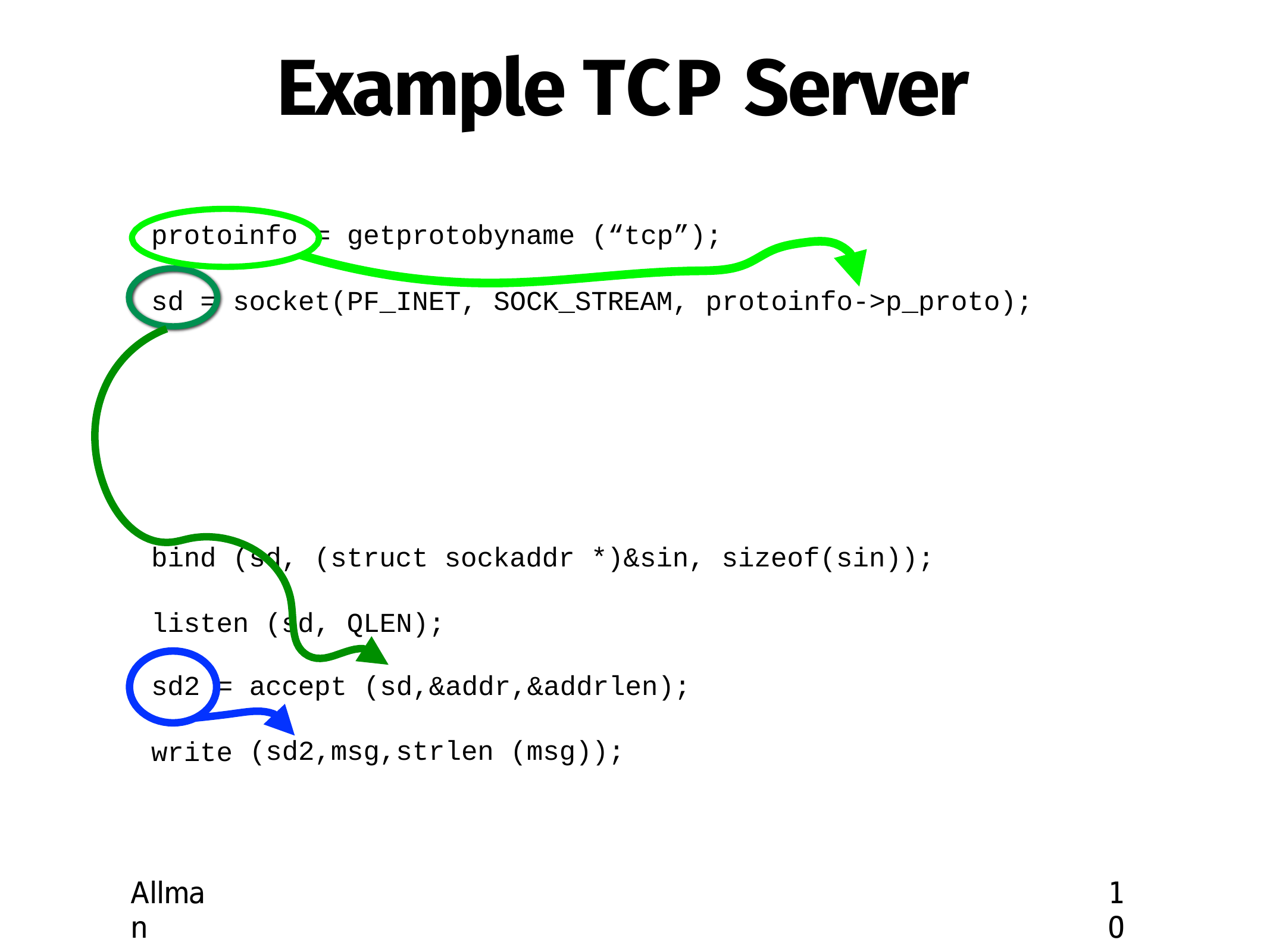

# Example TCP Server

protoinfo = getprotobyname (“tcp”);

sd = socket(PF_INET, SOCK_STREAM, protoinfo->p_proto);

bind (sd, (struct sockaddr *)&sin, sizeof(sin));

listen (sd, QLEN);

sd2 = accept (sd,&addr,&addrlen);

write

(sd2,msg,strlen (msg));
Allman
10